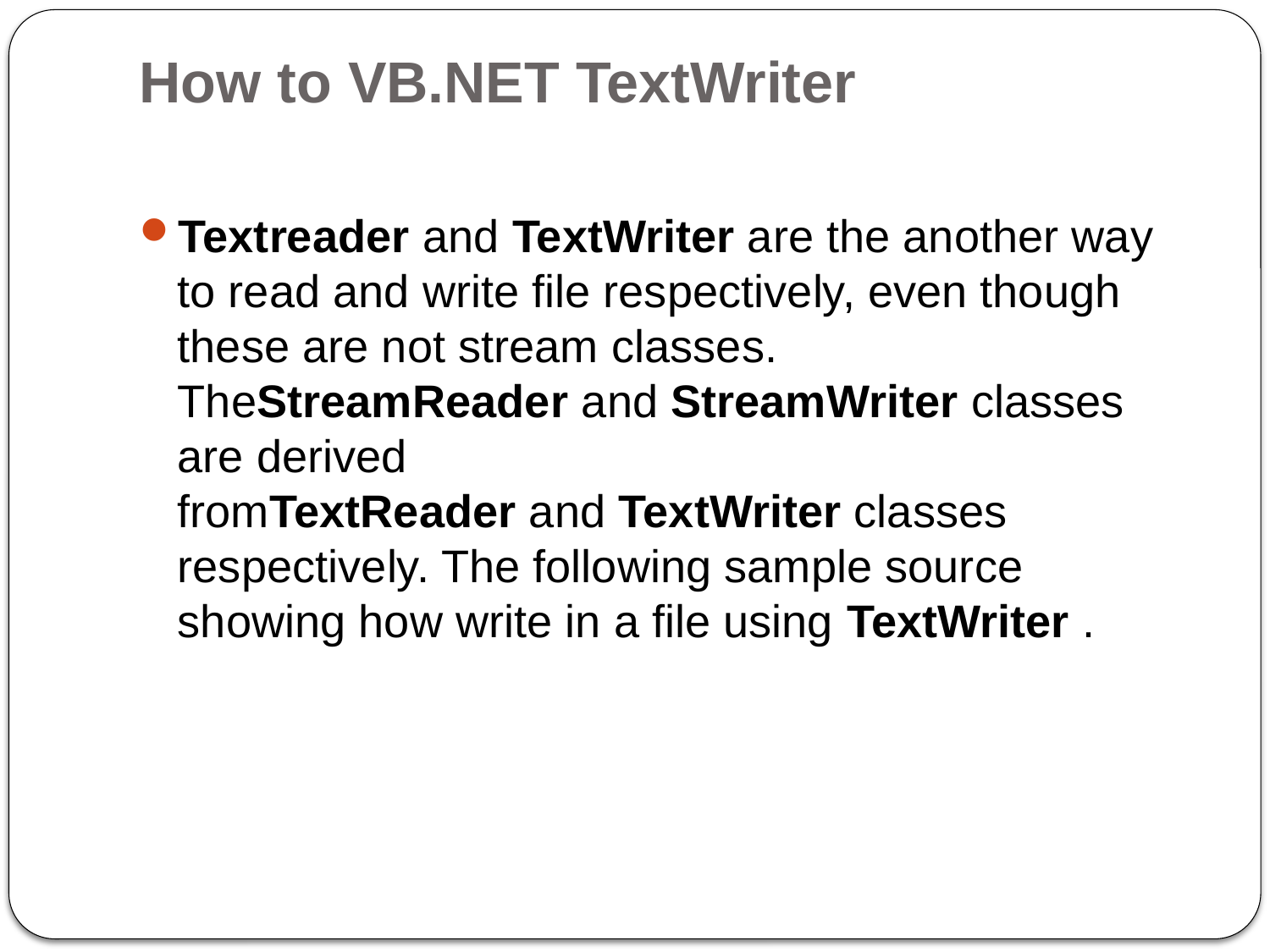

# How to VB.NET TextWriter
Textreader and TextWriter are the another way to read and write file respectively, even though these are not stream classes. TheStreamReader and StreamWriter classes are derived fromTextReader and TextWriter classes respectively. The following sample source showing how write in a file using TextWriter .